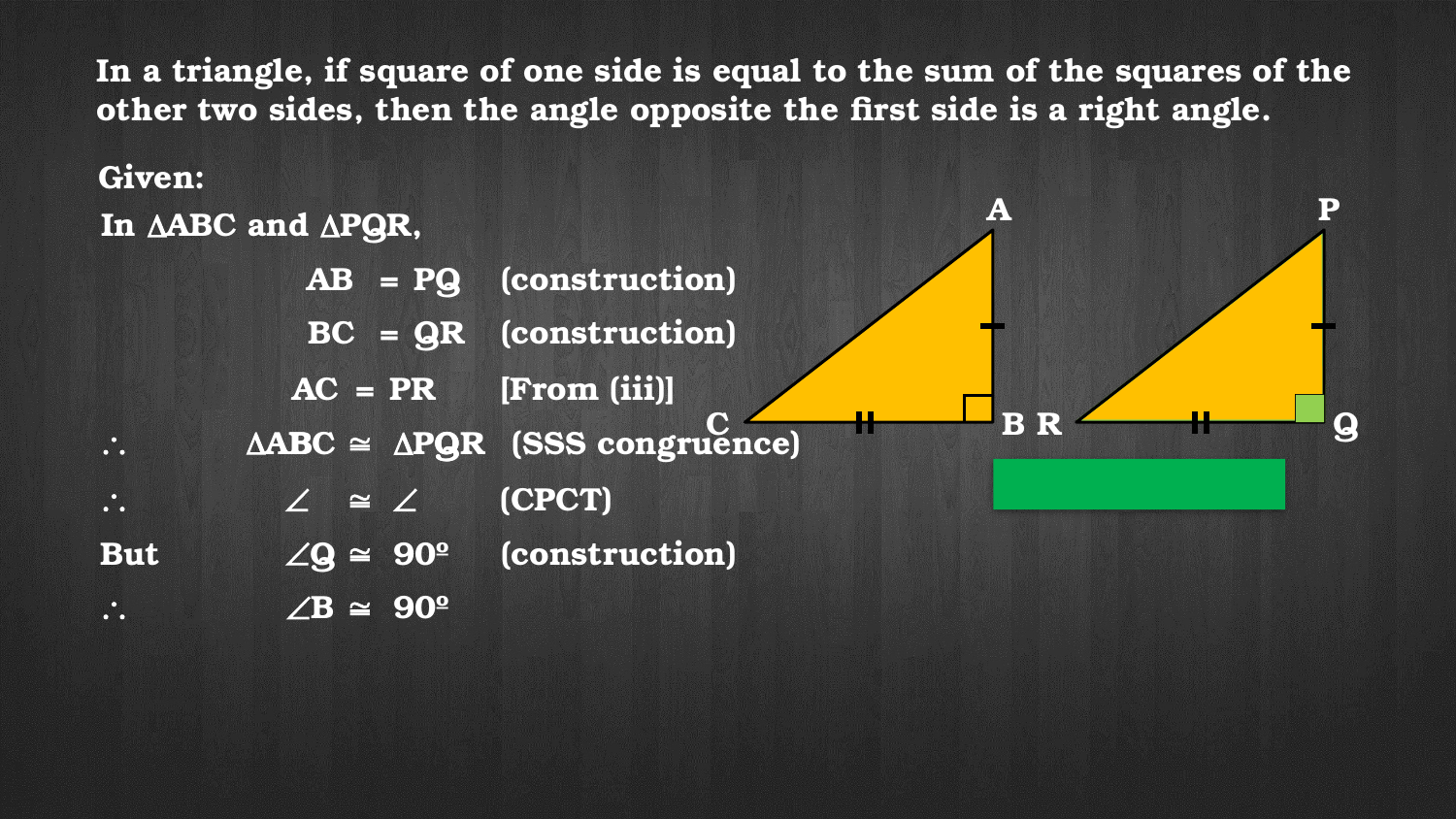

In a triangle, if square of one side is equal to the sum of the squares of the other two sides, then the angle opposite the first side is a right angle.
Given:
A

B
C
P

Q
R
In ΔABC and ΔPQR,

AB
=
PQ
(construction)
BC
=
QR
(construction)
AC
=
PR
[From (iii)]

≅
∴
ΔABC
B
ΔPQR
Q
 (SSS congruence)
AC
=
PR
...(iii)

≅
∴
∠
∠
(CPCT)
≅
But
∠Q
90º
(construction)
≅
∴
∠B
90º